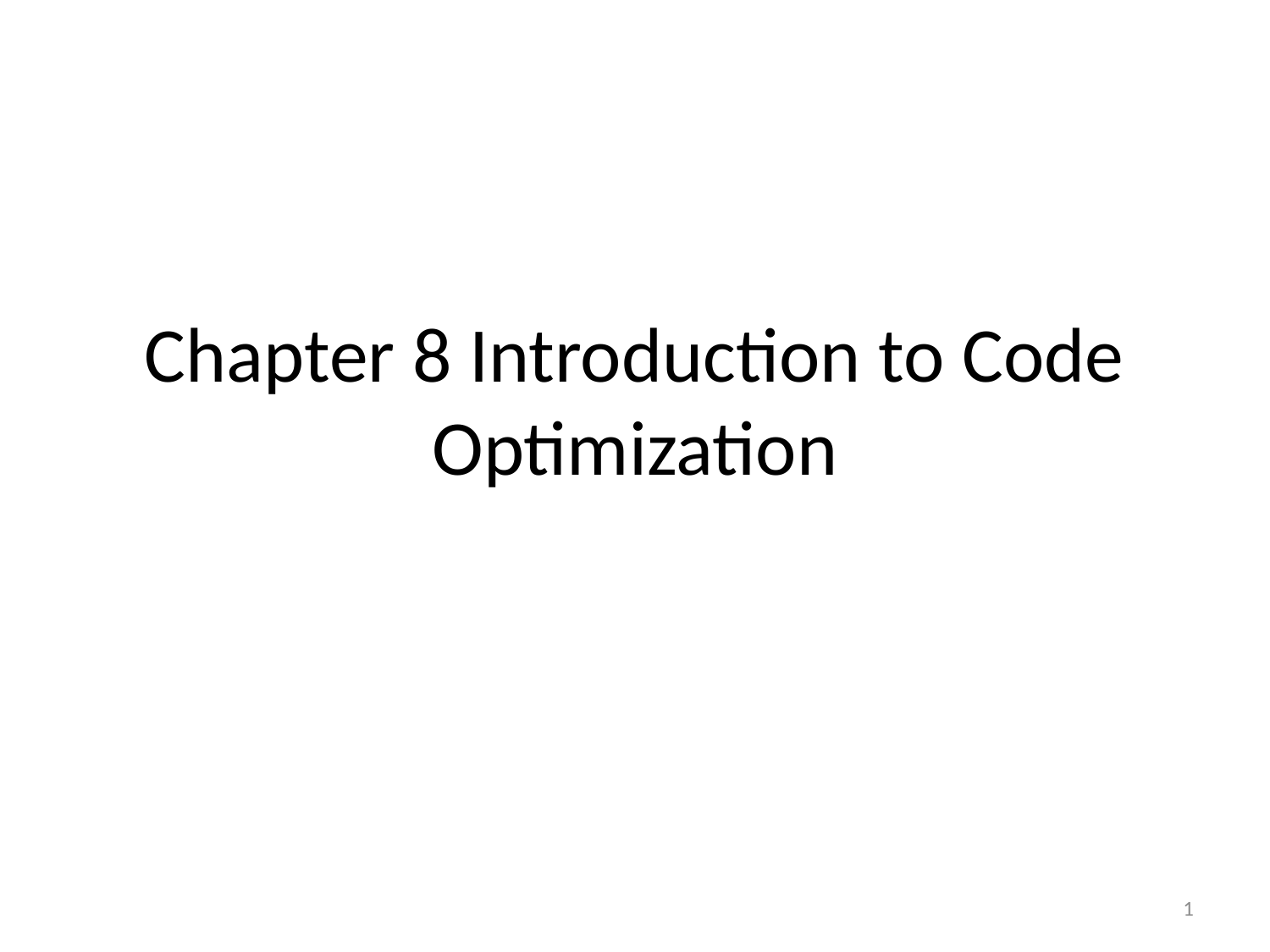

# Chapter 8 Introduction to Code Optimization

1